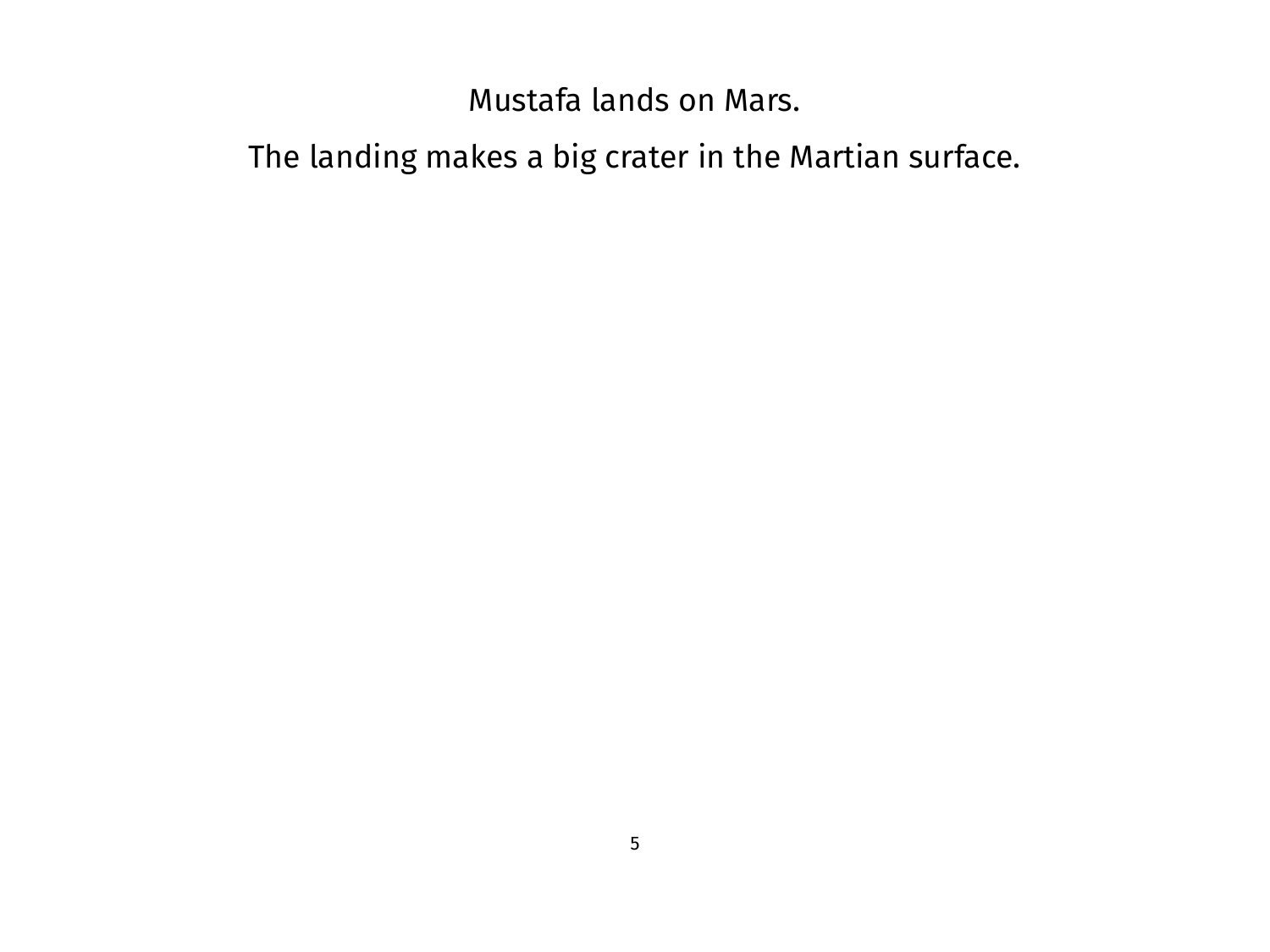

# Mustafa lands on Mars.
The landing makes a big crater in the Martian surface.
5